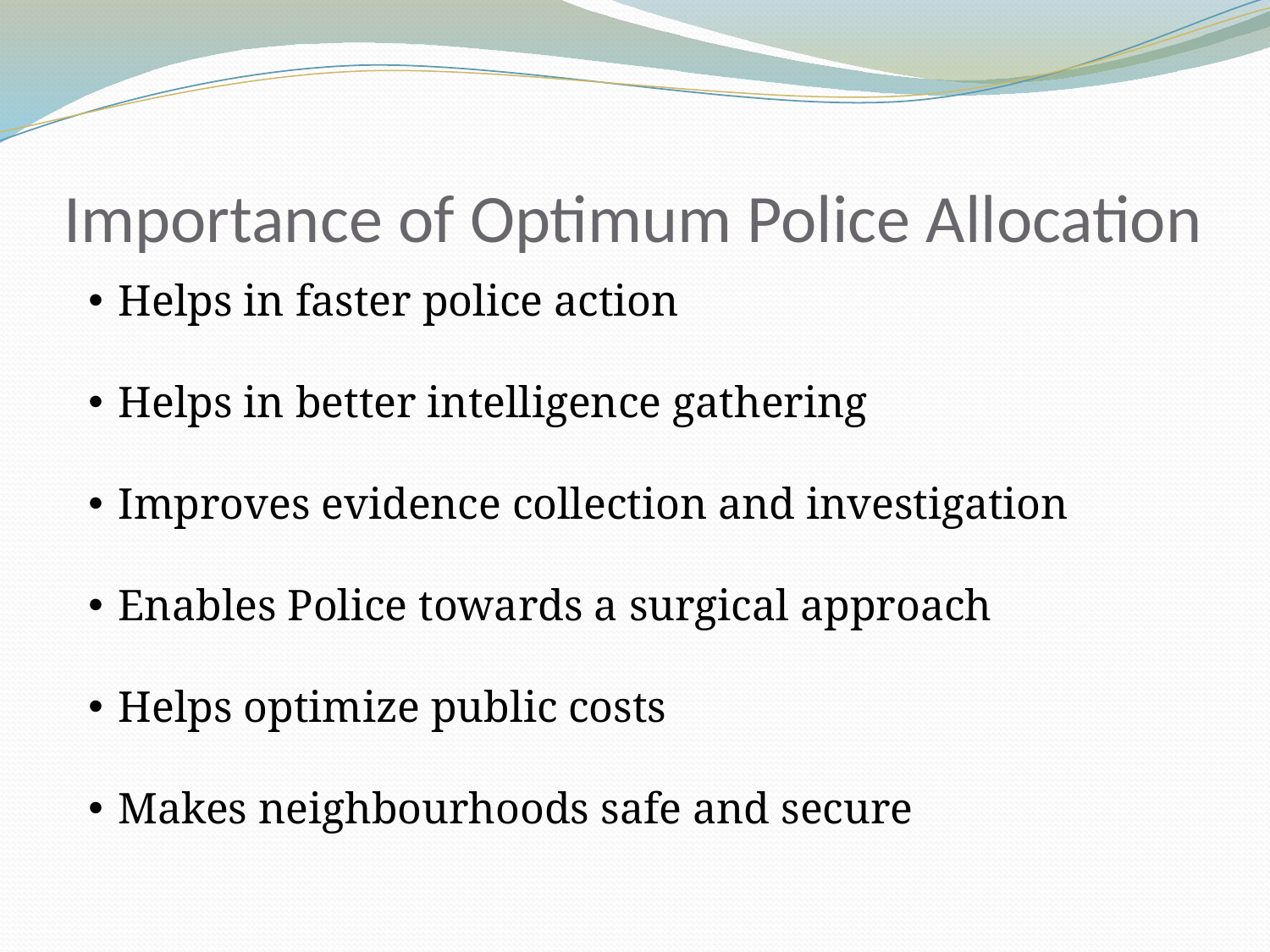

# Importance of Optimum Police Allocation
Helps in faster police action

Helps in better intelligence gathering

Improves evidence collection and investigation

Enables Police towards a surgical approach

Helps optimize public costs

Makes neighbourhoods safe and secure